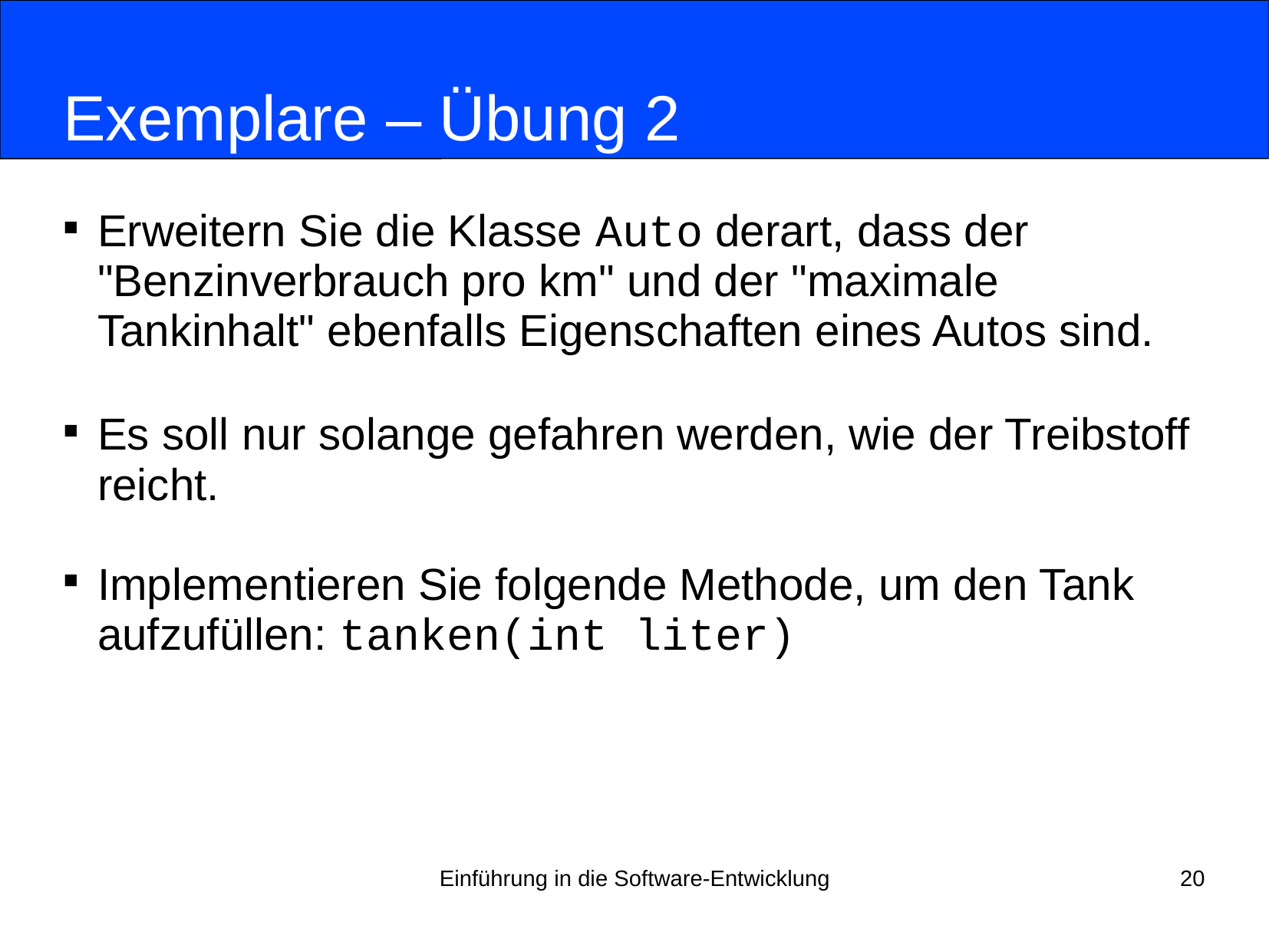

# Exemplare – Übung 2
Erweitern Sie die Klasse Auto derart, dass der "Benzinverbrauch pro km" und der "maximale Tankinhalt" ebenfalls Eigenschaften eines Autos sind.
Es soll nur solange gefahren werden, wie der Treibstoff reicht.
Implementieren Sie folgende Methode, um den Tank aufzufüllen: tanken(int liter)

Einführung in die Software-Entwicklung
20